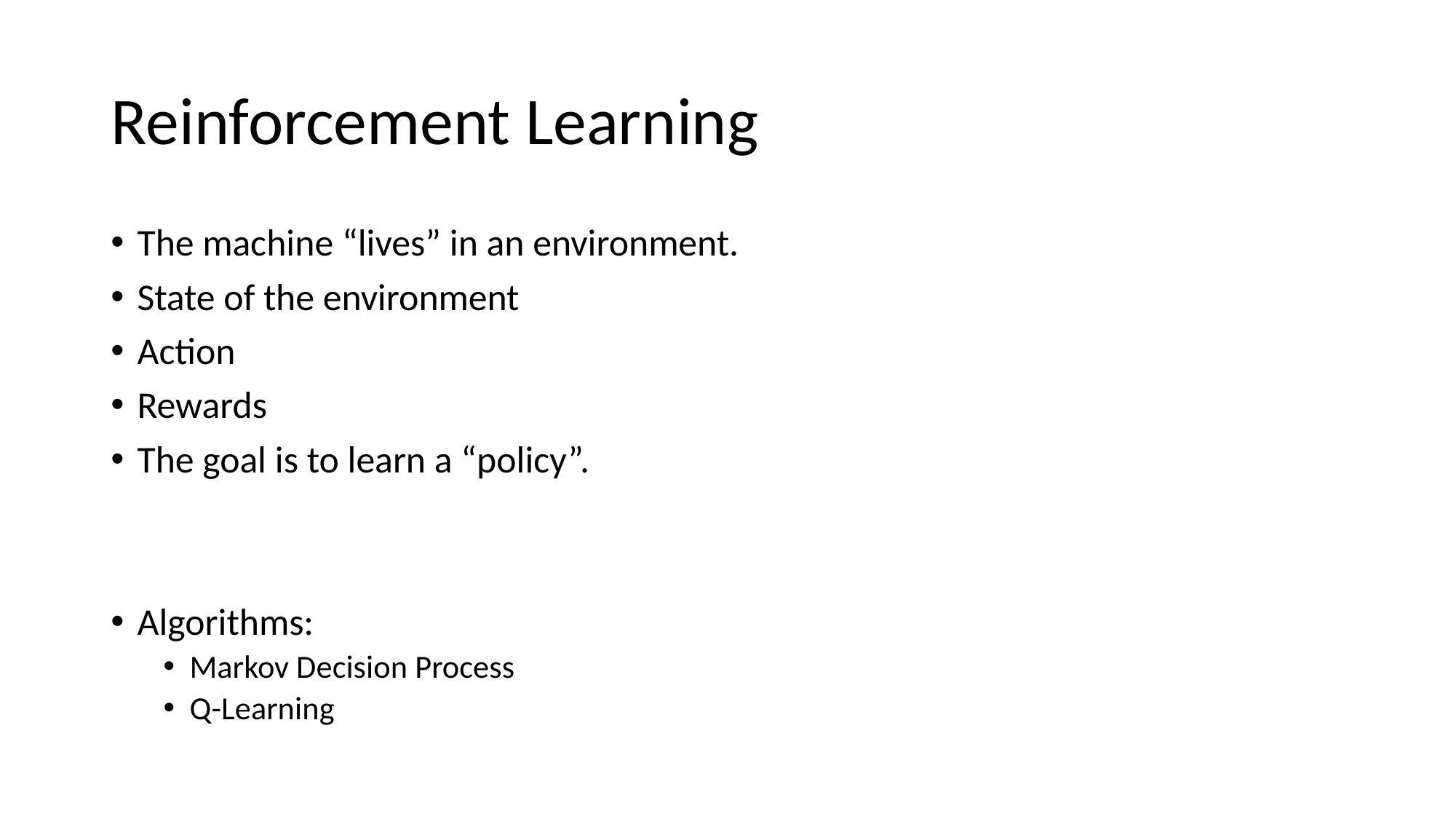

# Reinforcement Learning
The machine “lives” in an environment.
State of the environment
Action
Rewards
The goal is to learn a “policy”.

Algorithms:
Markov Decision Process
Q-Learning